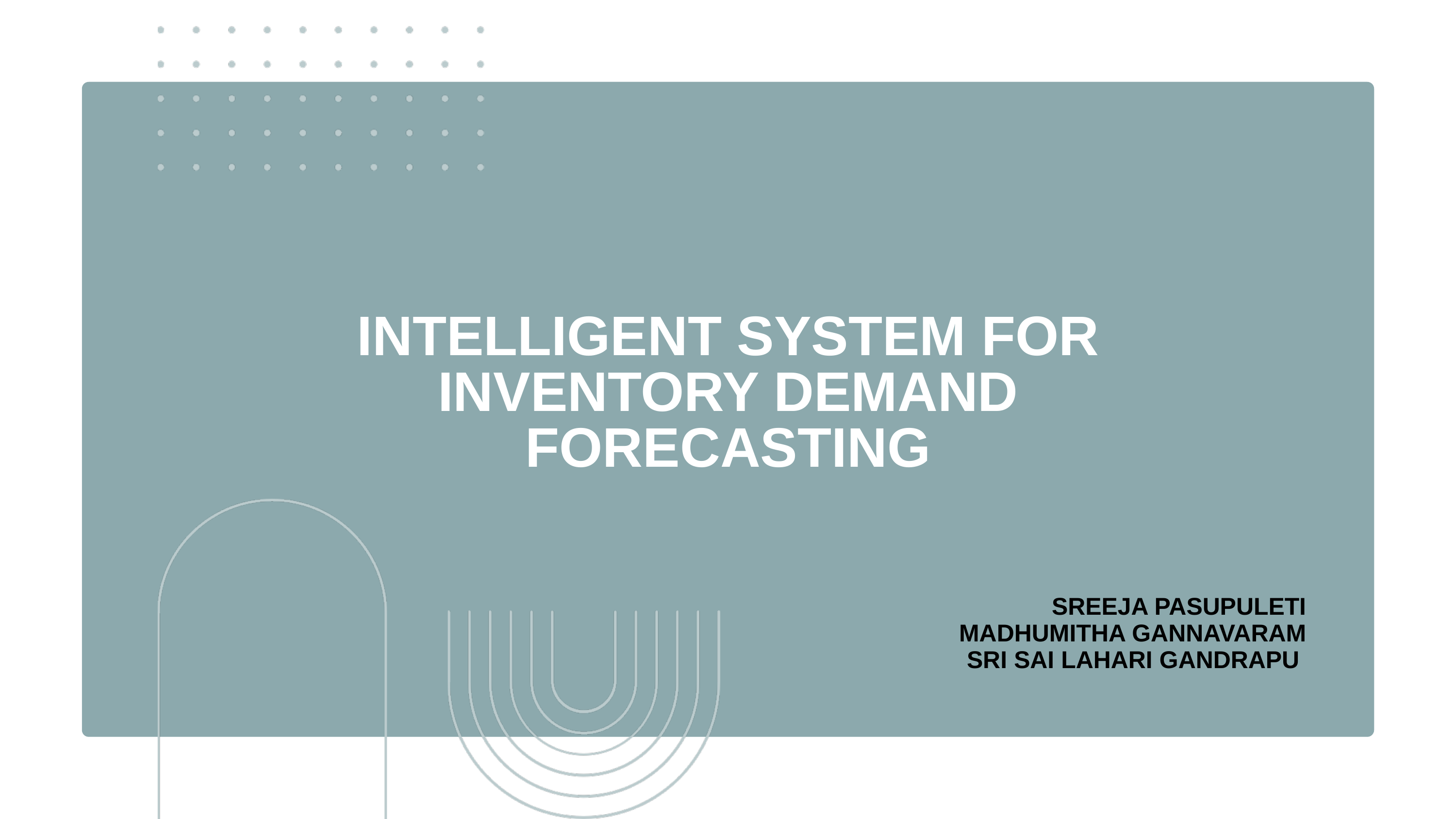

INTELLIGENT SYSTEM FOR INVENTORY DEMAND FORECASTING

SREEJA PASUPULETI
MADHUMITHA GANNAVARAM
SRI SAI LAHARI GANDRAPU